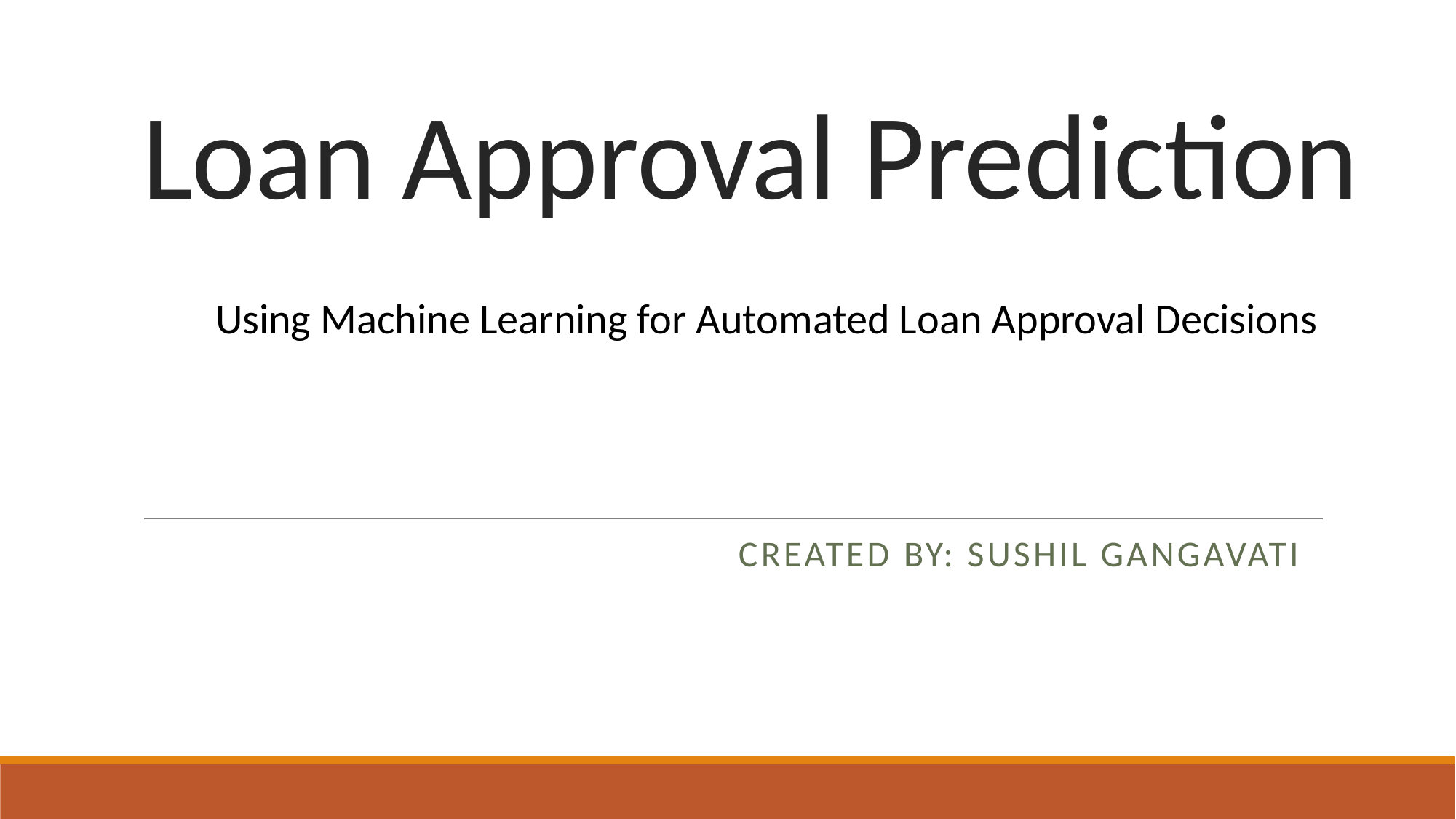

# Loan Approval Prediction
Using Machine Learning for Automated Loan Approval Decisions
Created By: Sushil gangavati